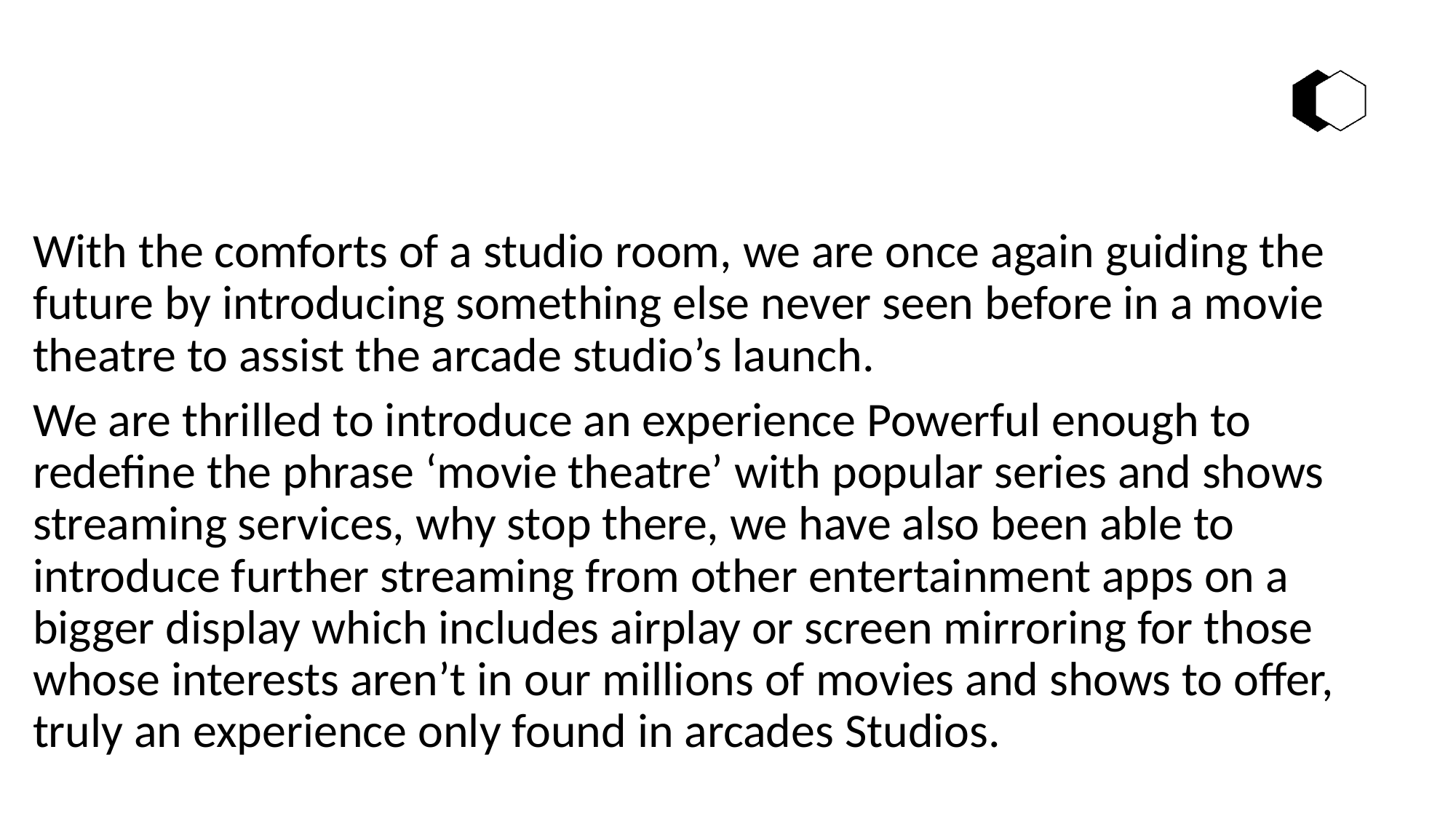

With the comforts of a studio room, we are once again guiding the future by introducing something else never seen before in a movie theatre to assist the arcade studio’s launch.
We are thrilled to introduce an experience Powerful enough to redefine the phrase ‘movie theatre’ with popular series and shows streaming services, why stop there, we have also been able to introduce further streaming from other entertainment apps on a bigger display which includes airplay or screen mirroring for those whose interests aren’t in our millions of movies and shows to offer, truly an experience only found in arcades Studios.